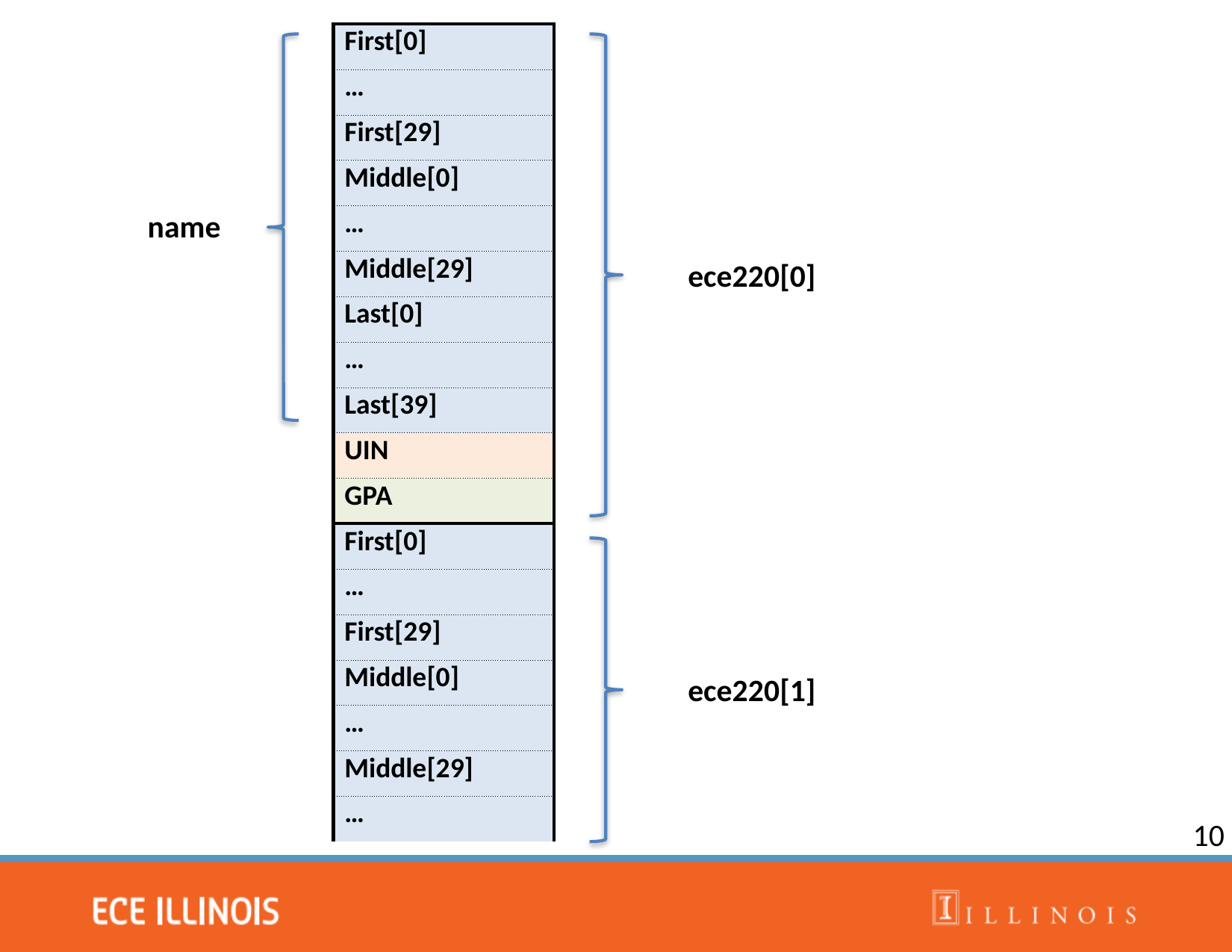

| First[0] |
| --- |
| … |
| First[29] |
| Middle[0] |
| … |
| Middle[29] |
| Last[0] |
| … |
| Last[39] |
| UIN |
| GPA |
| First[0] |
| … |
| First[29] |
| Middle[0] |
| … |
| Middle[29] |
| … |

name
ece220[0]

ece220[1]
10